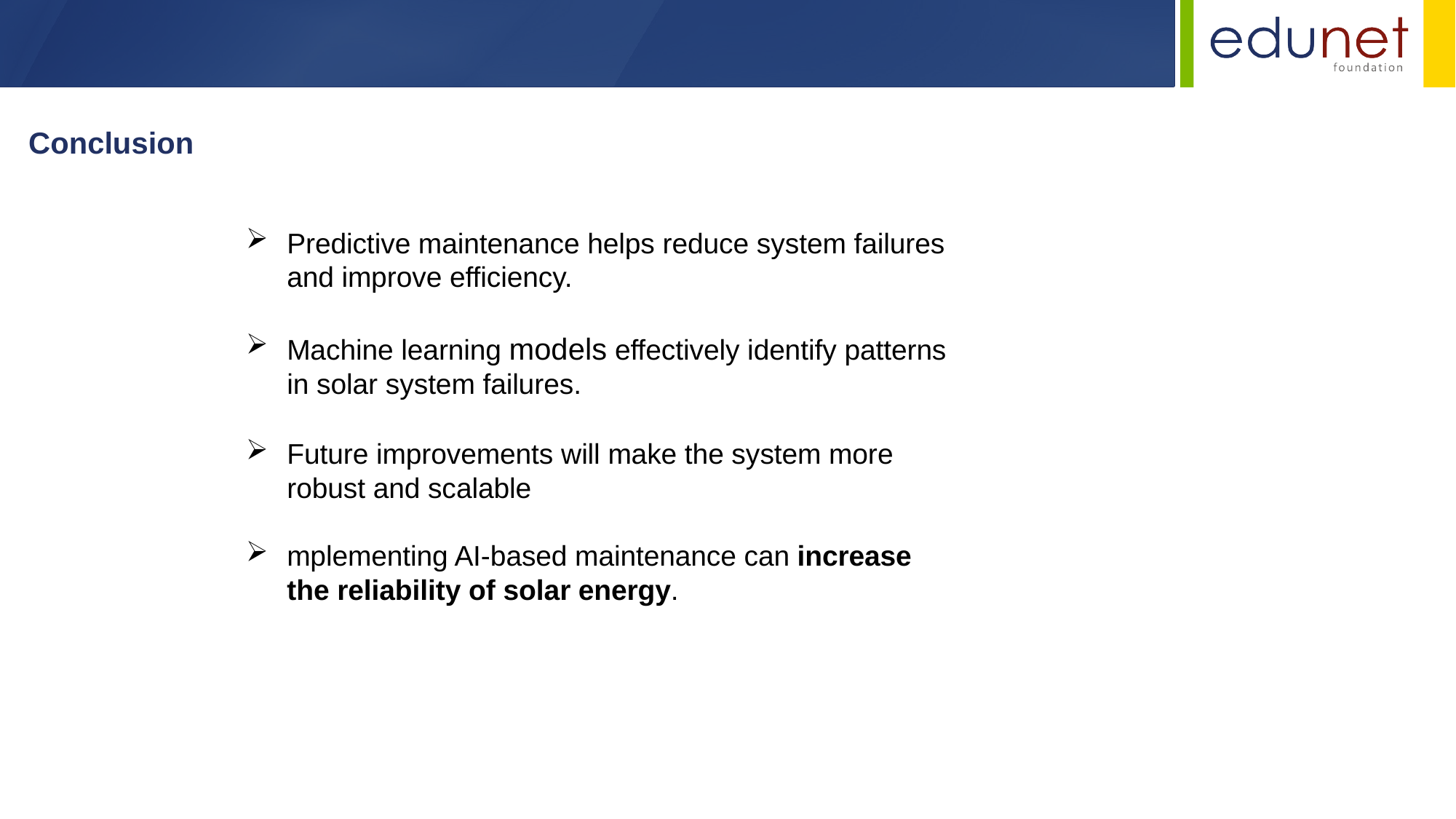

Conclusion
Predictive maintenance helps reduce system failures and improve efficiency.

Machine learning models effectively identify patterns in solar system failures.

Future improvements will make the system more robust and scalable

mplementing AI-based maintenance can increase the reliability of solar energy.